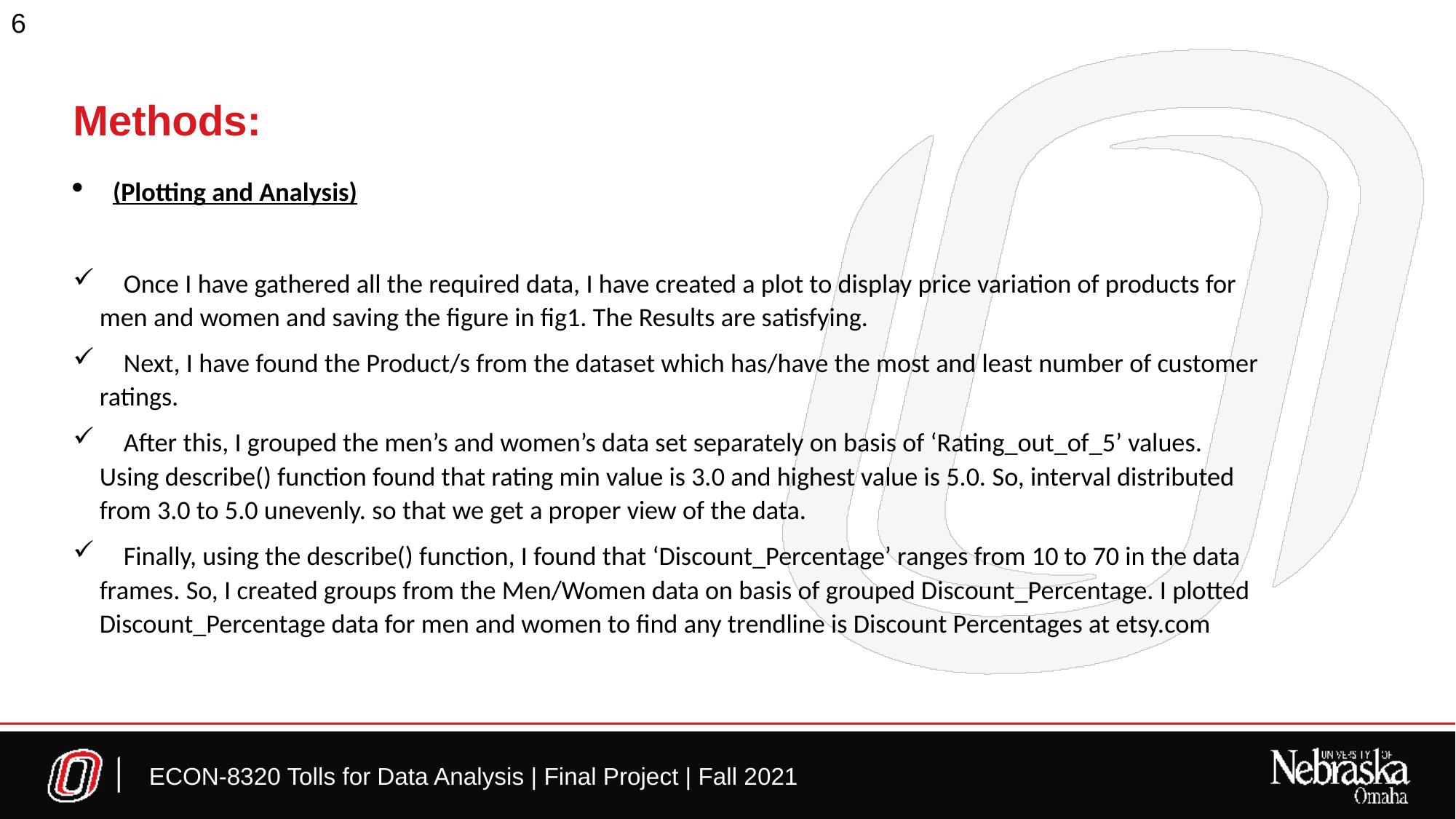

6
# Methods:
(Plotting and Analysis)

    Once I have gathered all the required data, I have created a plot to display price variation of products for men and women and saving the figure in fig1. The Results are satisfying.
    Next, I have found the Product/s from the dataset which has/have the most and least number of customer ratings.
    After this, I grouped the men’s and women’s data set separately on basis of ‘Rating_out_of_5’ values. Using describe() function found that rating min value is 3.0 and highest value is 5.0. So, interval distributed from 3.0 to 5.0 unevenly. so that we get a proper view of the data.
    Finally, using the describe() function, I found that ‘Discount_Percentage’ ranges from 10 to 70 in the data frames. So, I created groups from the Men/Women data on basis of grouped Discount_Percentage. I plotted Discount_Percentage data for men and women to find any trendline is Discount Percentages at etsy.com
ECON-8320 Tolls for Data Analysis | Final Project | Fall 2021